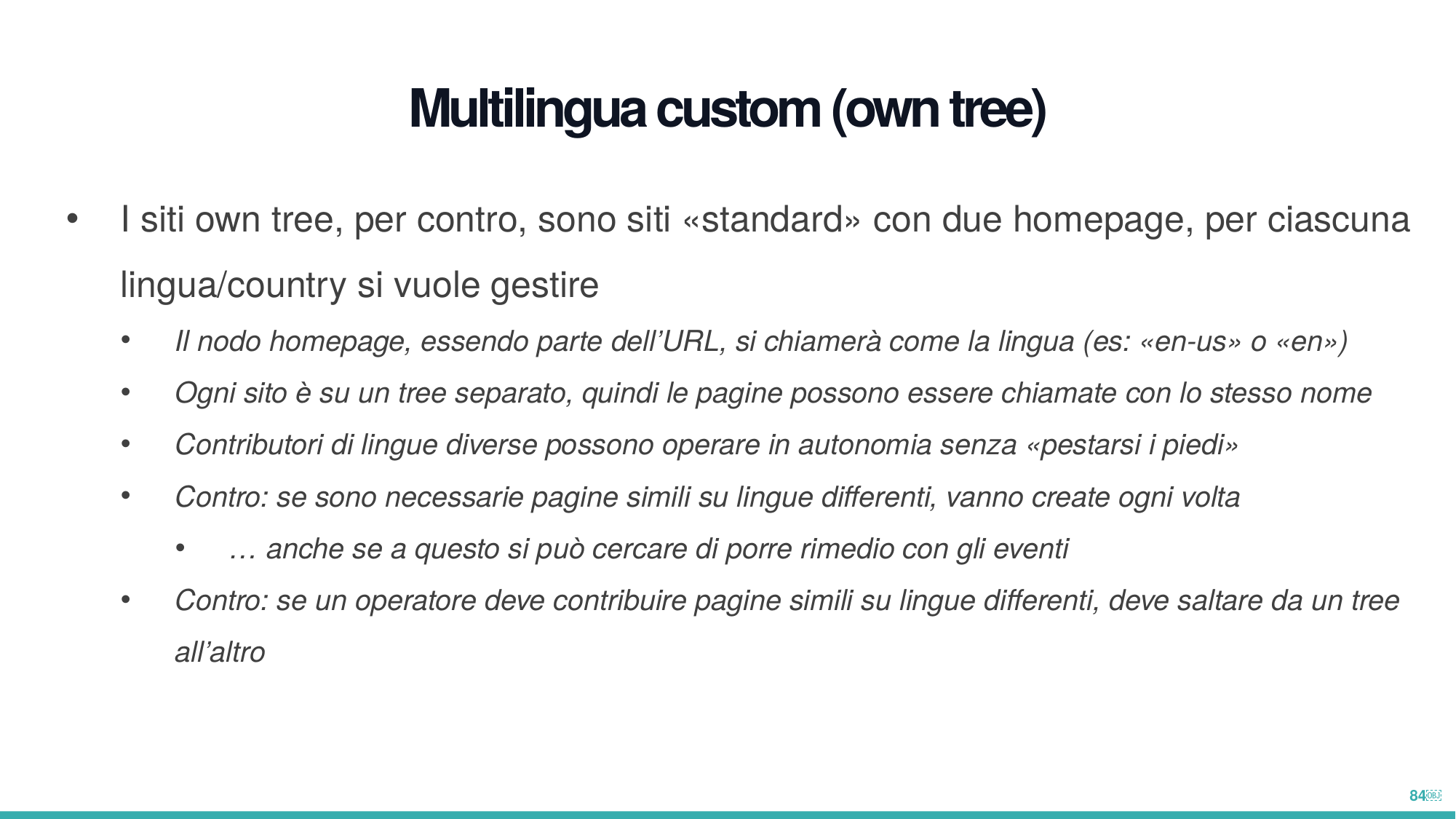

Multilingua custom (own tree)
I siti own tree, per contro, sono siti «standard» con due homepage, per ciascuna lingua/country si vuole gestire
Il nodo homepage, essendo parte dell’URL, si chiamerà come la lingua (es: «en-us» o «en»)
Ogni sito è su un tree separato, quindi le pagine possono essere chiamate con lo stesso nome
Contributori di lingue diverse possono operare in autonomia senza «pestarsi i piedi»
Contro: se sono necessarie pagine simili su lingue differenti, vanno create ogni volta
… anche se a questo si può cercare di porre rimedio con gli eventi
Contro: se un operatore deve contribuire pagine simili su lingue differenti, deve saltare da un tree all’altro